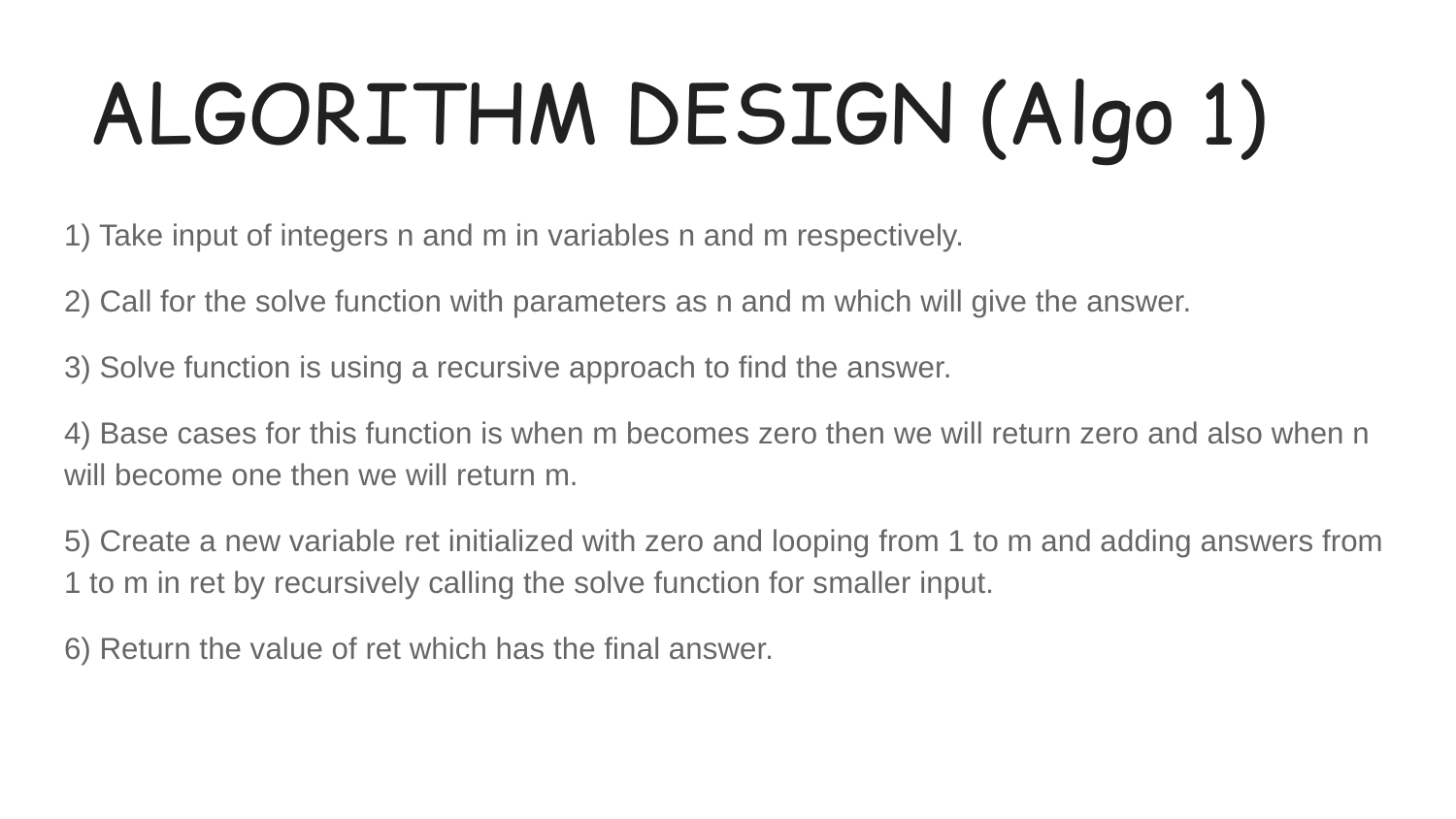

# ALGORITHM DESIGN (Algo 1)
1) Take input of integers n and m in variables n and m respectively.
2) Call for the solve function with parameters as n and m which will give the answer.
3) Solve function is using a recursive approach to ﬁnd the answer.
4) Base cases for this function is when m becomes zero then we will return zero and also when n will become one then we will return m.
5) Create a new variable ret initialized with zero and looping from 1 to m and adding answers from 1 to m in ret by recursively calling the solve function for smaller input.
6) Return the value of ret which has the ﬁnal answer.